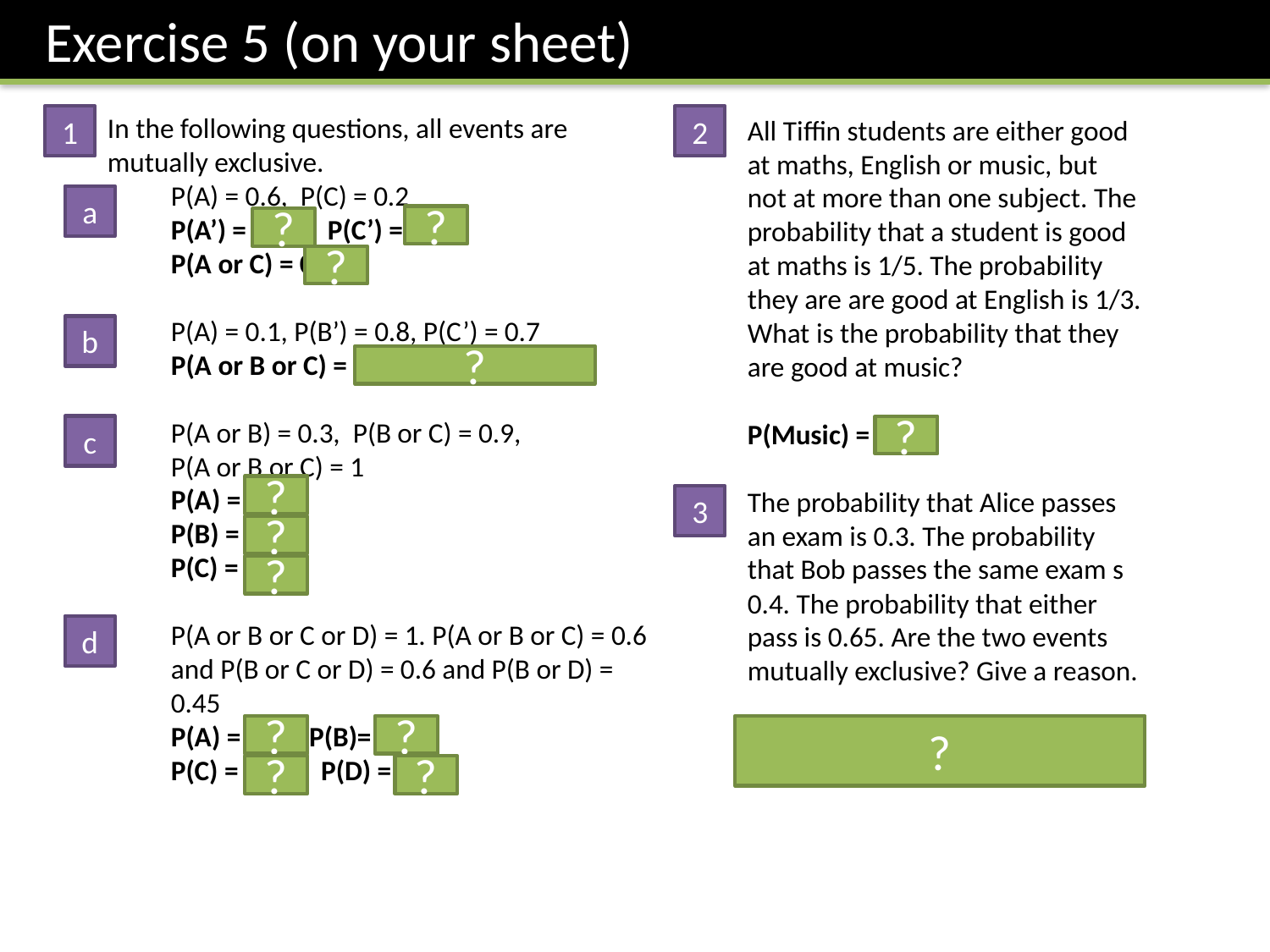

Exercise 5 (on your sheet)
In the following questions, all events are mutually exclusive.
P(A) = 0.6,  P(C) = 0.2
P(A’) = 0.4,     P(C’) = 0.8
P(A or C) = 0.8
P(A) = 0.1, P(B’) = 0.8, P(C’) = 0.7
P(A or B or C) = 0.1 + 0.2 + 0.3 = 0.6
P(A or B) = 0.3,  P(B or C) = 0.9,
P(A or B or C) = 1
P(A) = 0.1
P(B) = 0.2
P(C) = 0.7
P(A or B or C or D) = 1. P(A or B or C) = 0.6
and P(B or C or D) = 0.6 and P(B or D) = 0.45
P(A) = 0.4,   P(B)= 0.05
P(C) = 0.15,   P(D) = 0.4
1
2
All Tiffin students are either good at maths, English or music, but not at more than one subject. The probability that a student is good at maths is 1/5. The probability they are are good at English is 1/3. What is the probability that they are good at music?

P(Music) = 7/15

The probability that Alice passes an exam is 0.3. The probability that Bob passes the same exam s 0.4. The probability that either pass is 0.65. Are the two events mutually exclusive? Give a reason.
No, because 0.3 + 0.4 = 0.7 is not 0.65.
a
?
?
?
b
?
c
?
?
3
?
?
d
?
?
?
?
?